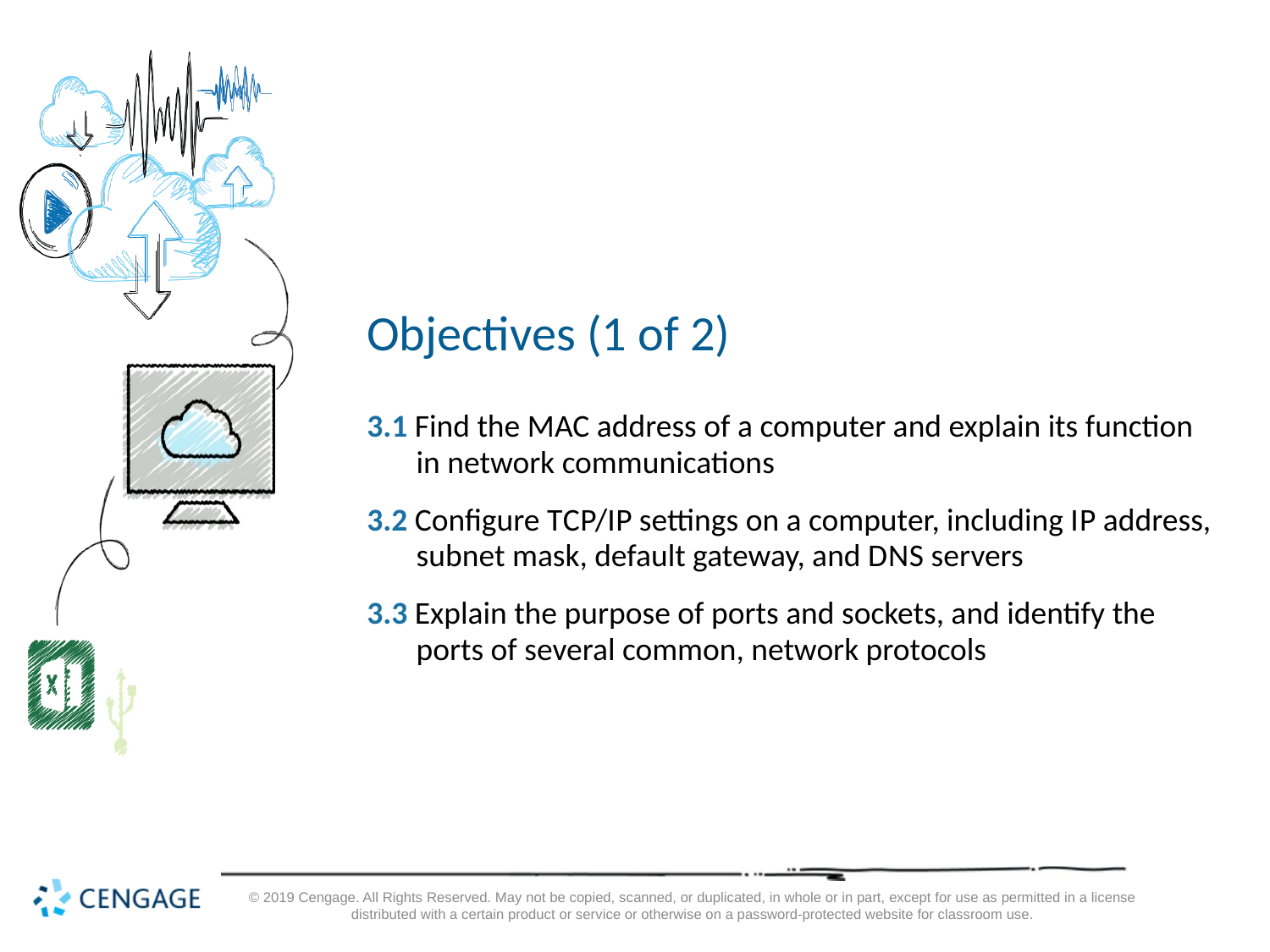

# Objectives (1 of 2)
3.1 Find the MAC address of a computer and explain its function in network communications
3.2 Configure T C P/I P settings on a computer, including I P address, subnet mask, default gateway, and D N S servers
3.3 Explain the purpose of ports and sockets, and identify the ports of several common, network protocols
© 2019 Cengage. All Rights Reserved. May not be copied, scanned, or duplicated, in whole or in part, except for use as permitted in a license distributed with a certain product or service or otherwise on a password-protected website for classroom use.